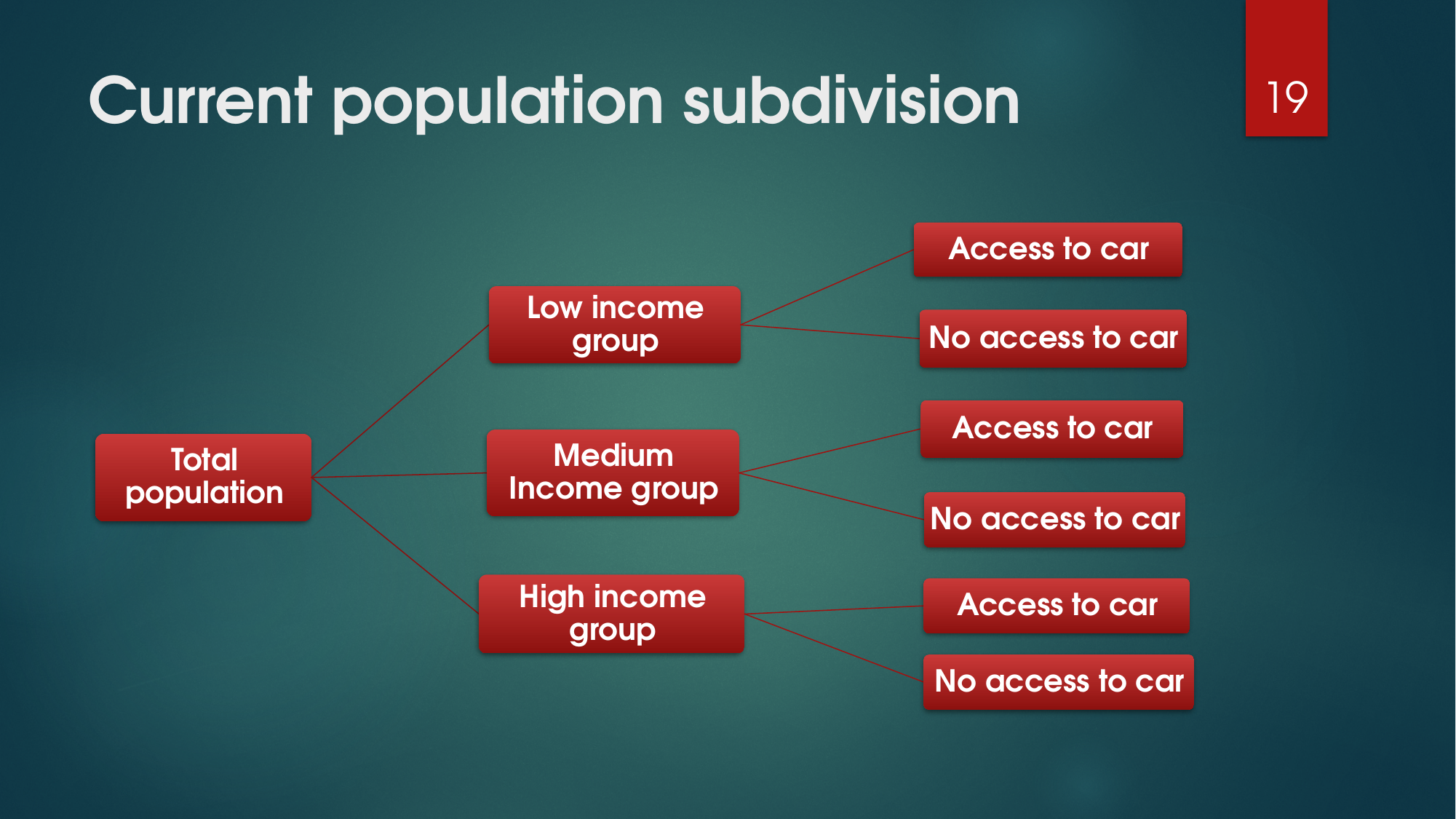

19
# Current population subdivision
Total population

Low income group

Access to car

No access to car

Medium Income group

Access to car

No access to car

High income group

Access to car

No access to car